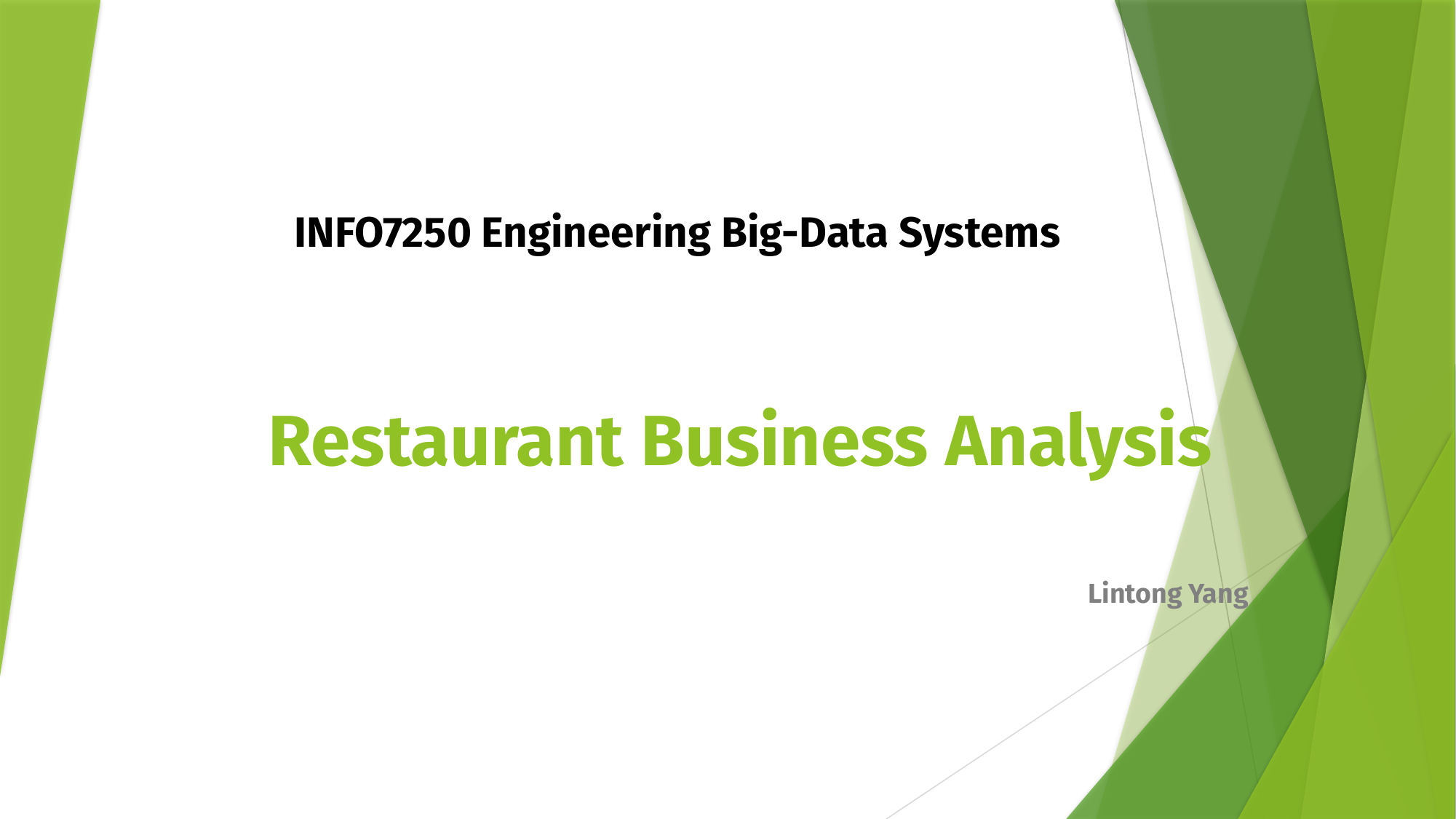

INFO7250 Engineering Big-Data Systems
# Restaurant Business Analysis
Lintong Yang